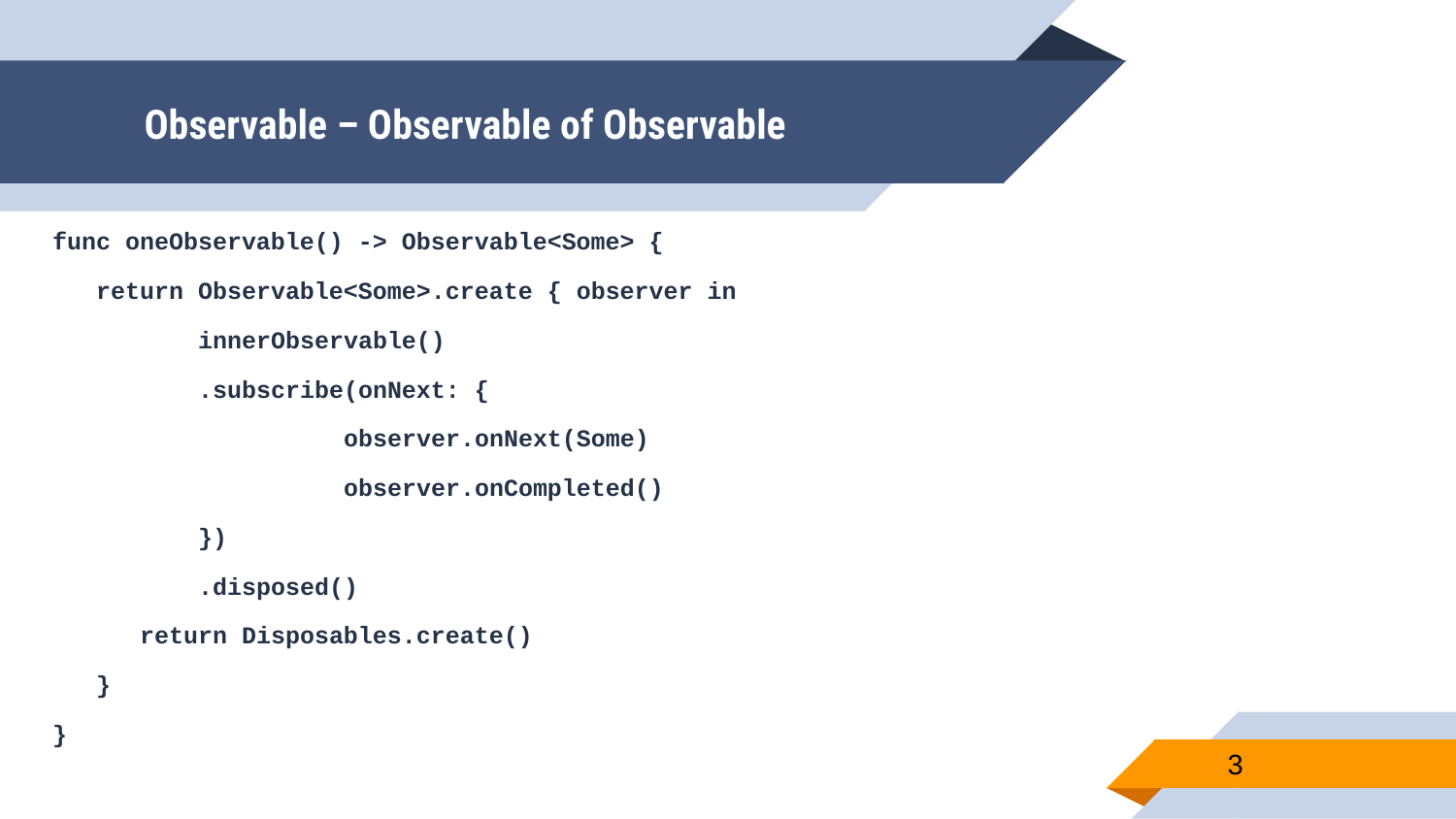

# Observable – Observable of Observable
func oneObservable() -> Observable<Some> {
   return Observable<Some>.create { observer in
	innerObservable()
	.subscribe(onNext: {
		observer.onNext(Some)
		observer.onCompleted()
	})
	.disposed()
      return Disposables.create()
   }
}
3